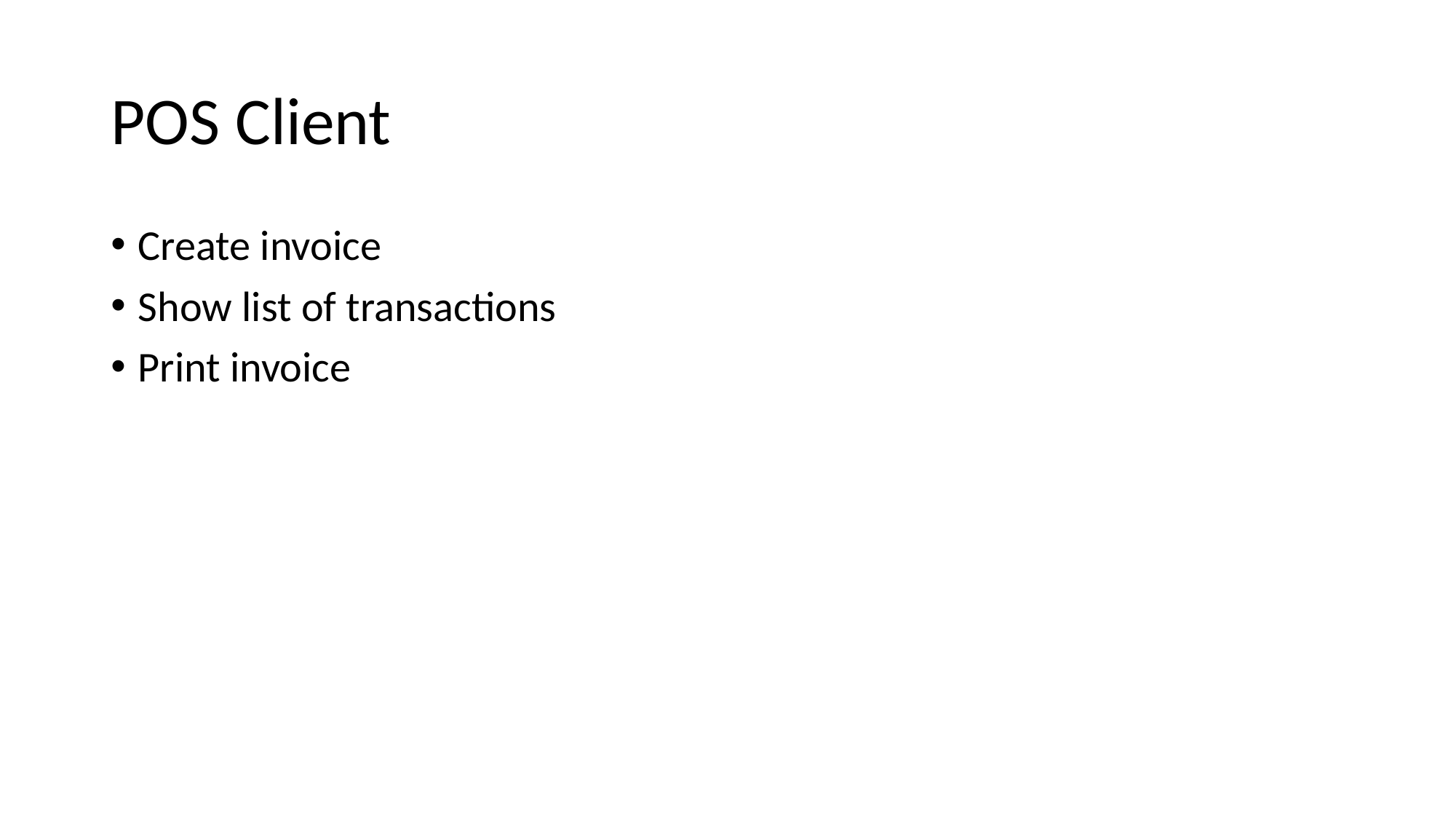

# POS Client
Create invoice
Show list of transactions
Print invoice